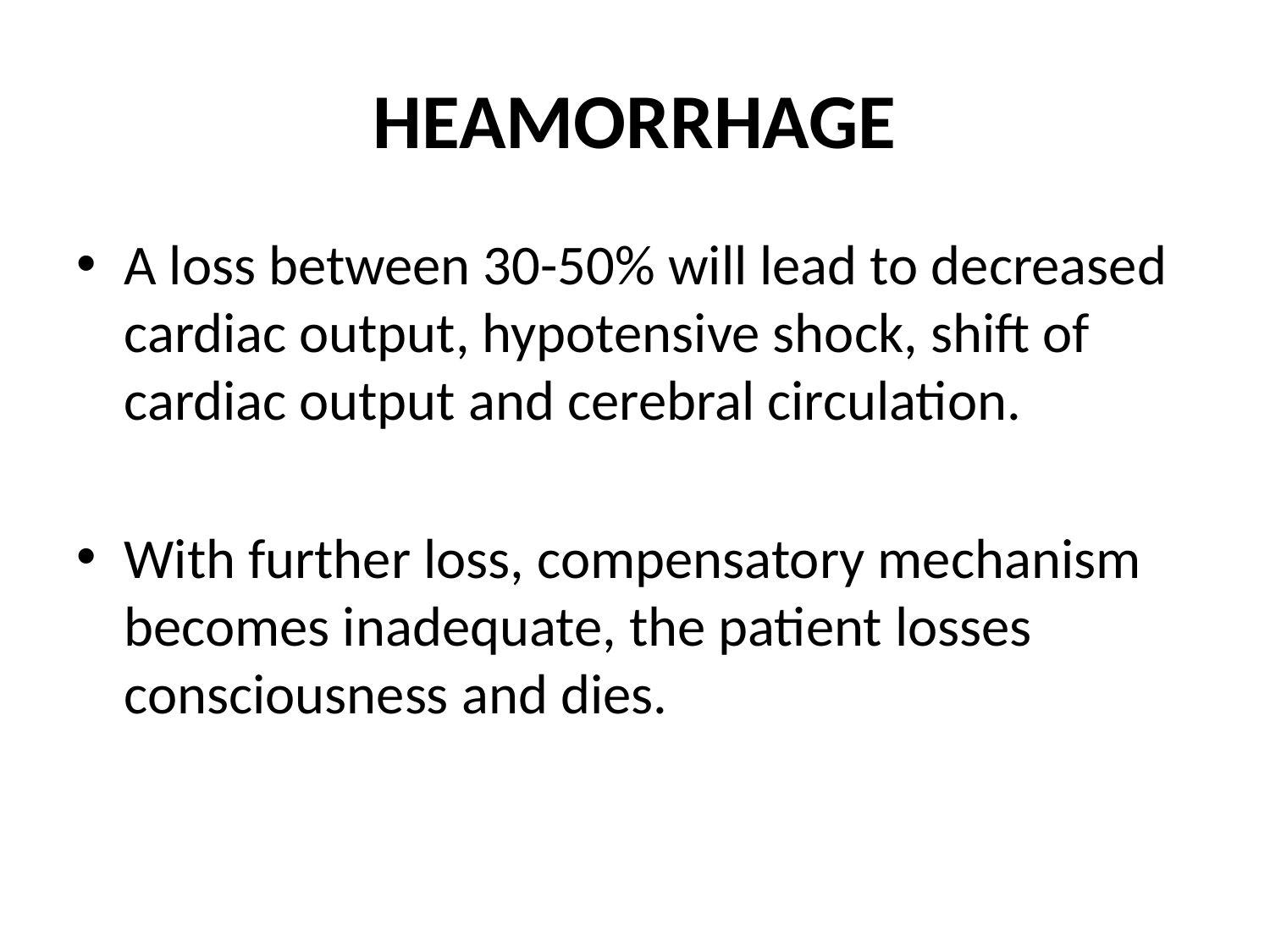

# HEAMORRHAGE
A loss between 30-50% will lead to decreased cardiac output, hypotensive shock, shift of cardiac output and cerebral circulation.

With further loss, compensatory mechanism becomes inadequate, the patient losses consciousness and dies.